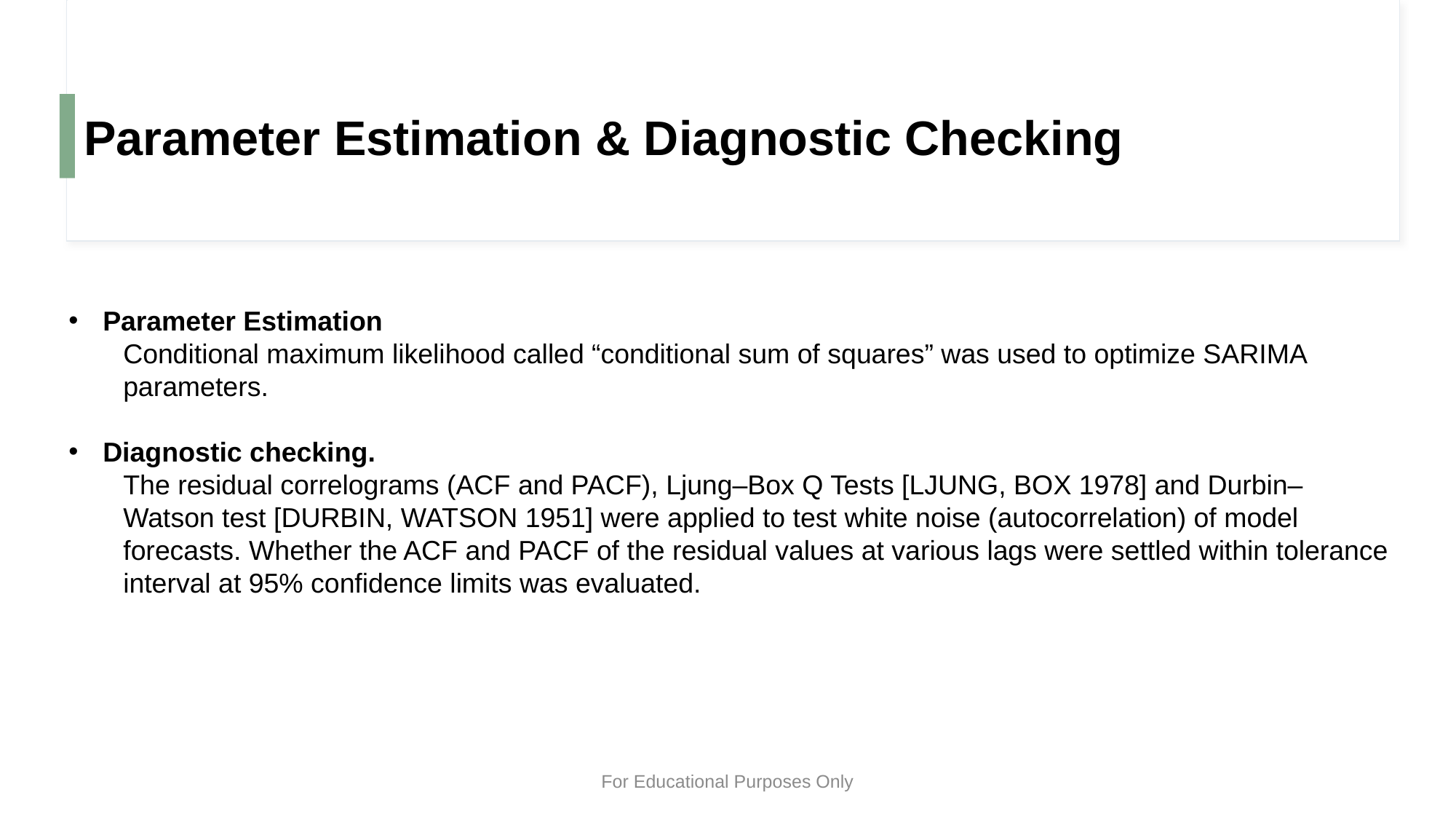

Parameter Estimation & Diagnostic Checking
Parameter Estimation
Conditional maximum likelihood called “conditional sum of squares” was used to optimize SARIMA parameters.

Diagnostic checking.
The residual correlograms (ACF and PACF), Ljung–Box Q Tests [LJUNG, BOX 1978] and Durbin–Watson test [DURBIN, WATSON 1951] were applied to test white noise (autocorrelation) of model forecasts. Whether the ACF and PACF of the residual values at various lags were settled within tolerance interval at 95% confidence limits was evaluated.
For Educational Purposes Only